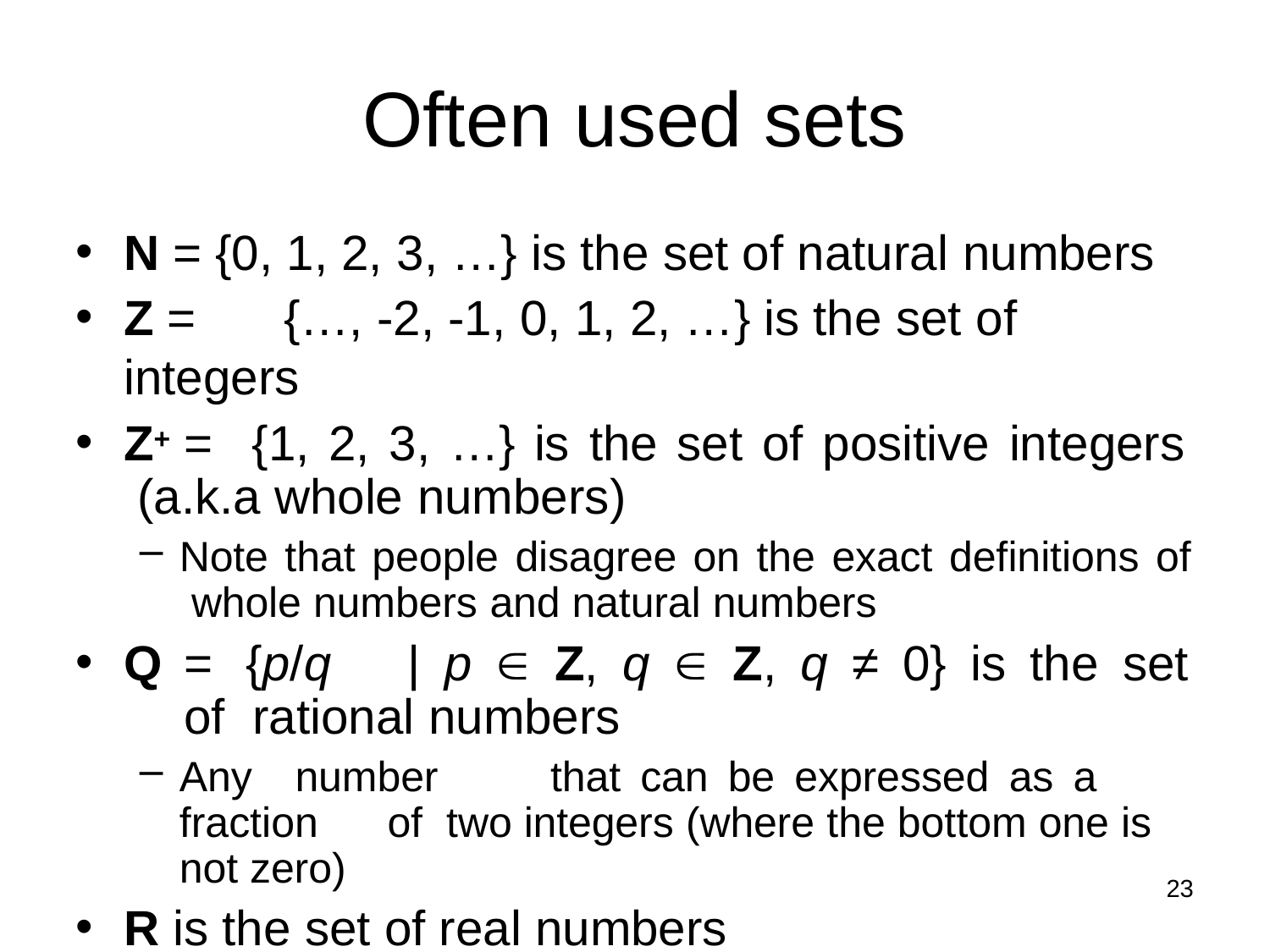

# Often used sets
N = {0, 1, 2, 3, …} is the set of natural numbers
Z =	{…, -2, -1, 0, 1, 2, …} is the set of integers
Z+	=	{1, 2, 3, …} is the set of positive integers  (a.k.a whole numbers)
Note that people disagree on the exact definitions of  whole numbers and natural numbers
Q	=	{p/q	|	p	∈	Z,	q	∈	Z,	q	≠	0}	is	the	set	of  rational numbers
Any	number	that	can	be	expressed	as	a	fraction	of  two integers (where the bottom one is not zero)
R is the set of real numbers
23